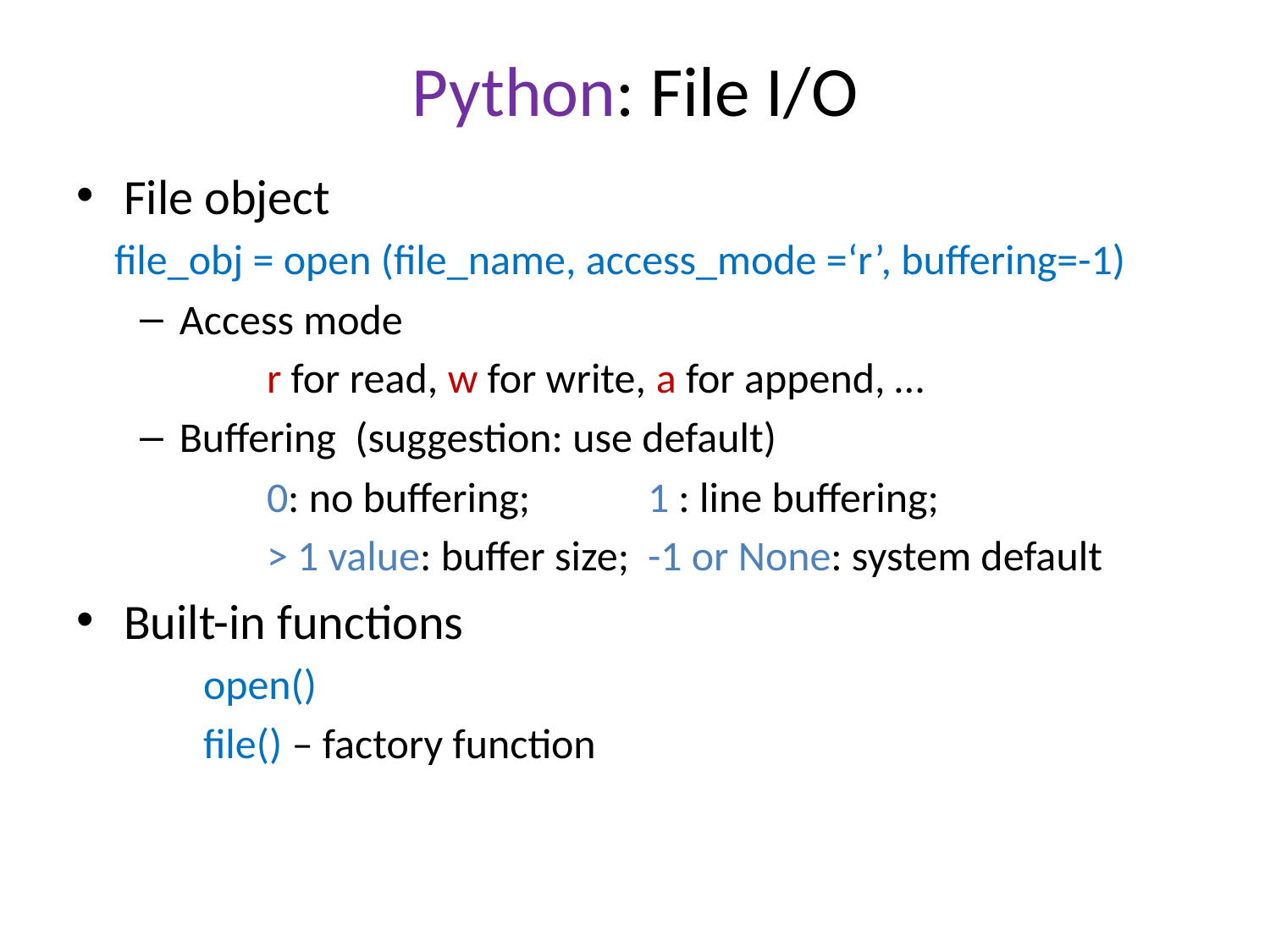

# Python: File I/O
File object
    file_obj = open (file_name, access_mode =‘r’, buffering=-1)
Access mode
	r for read, w for write, a for append, …
Buffering  (suggestion: use default)
	0: no buffering; 	1 : line buffering;
	> 1 value: buffer size; 	-1 or None: system default
Built-in functions
	open()
	file() – factory function